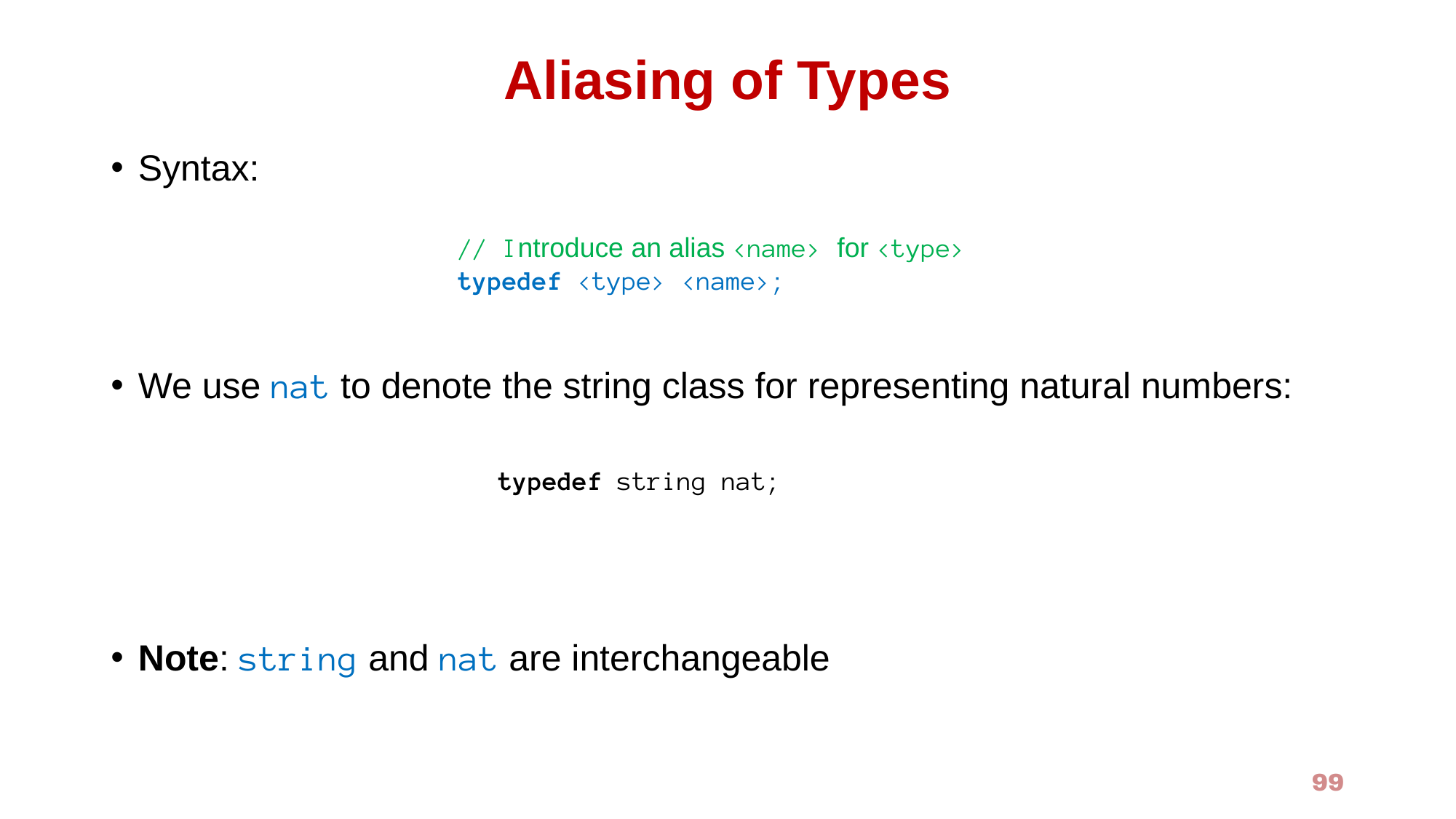

# Aliasing of Types
Syntax:

We use nat to denote the string class for representing natural numbers:

Note: string and nat are interchangeable
// Introduce an alias <name> for <type>
typedef <type> <name>;
typedef string nat;
99